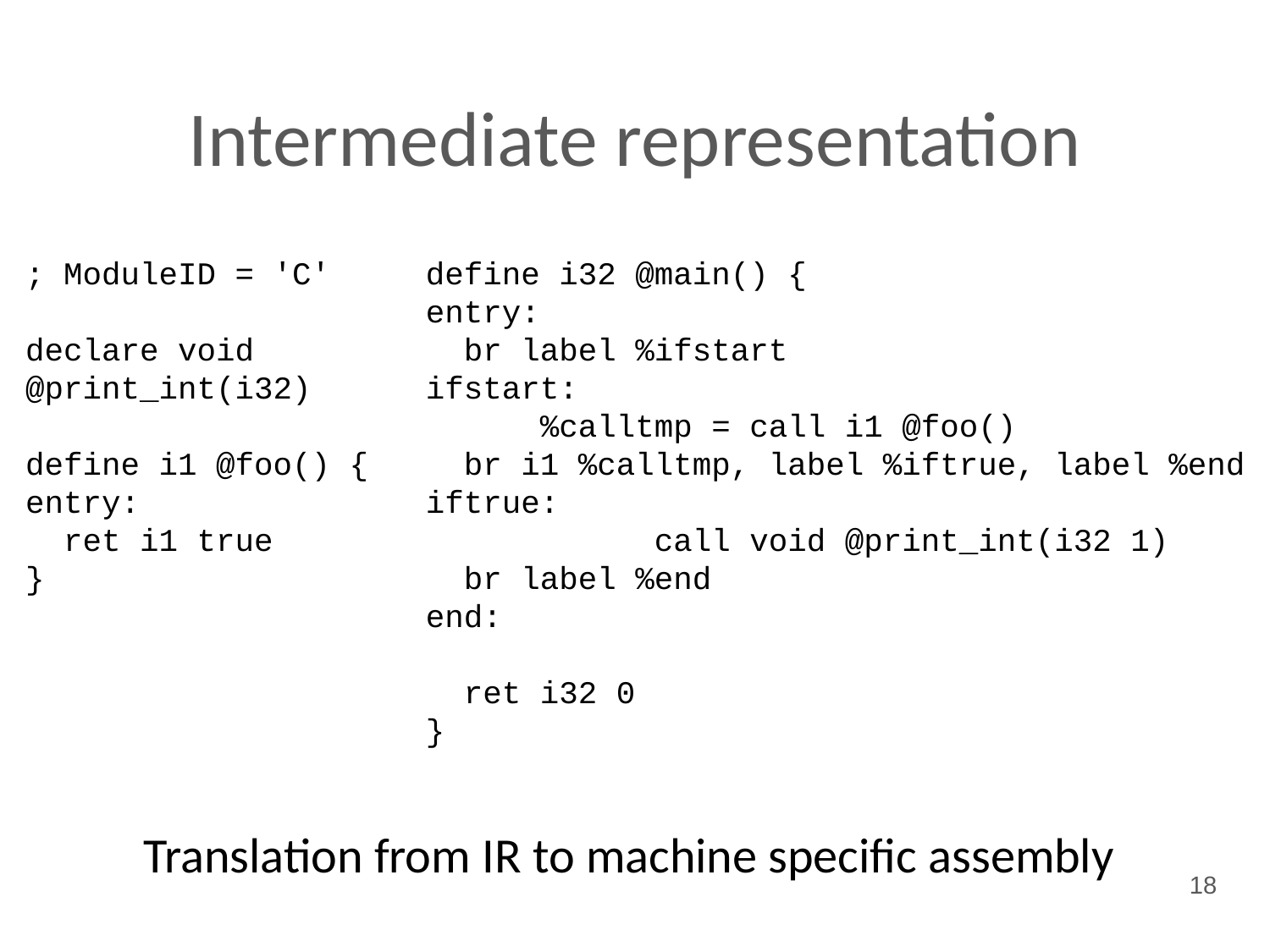

# Intermediate representation
; ModuleID = 'C'

declare void @print_int(i32)

define i1 @foo() {
entry:
  ret i1 true
}

define i32 @main() {
entry:
  br label %ifstart
ifstart:                                          %calltmp = call i1 @foo()
  br i1 %calltmp, label %iftrue, label %end
iftrue:                                                 call void @print_int(i32 1)
  br label %end
end:
  ret i32 0
}
Translation from IR to machine specific assembly
18